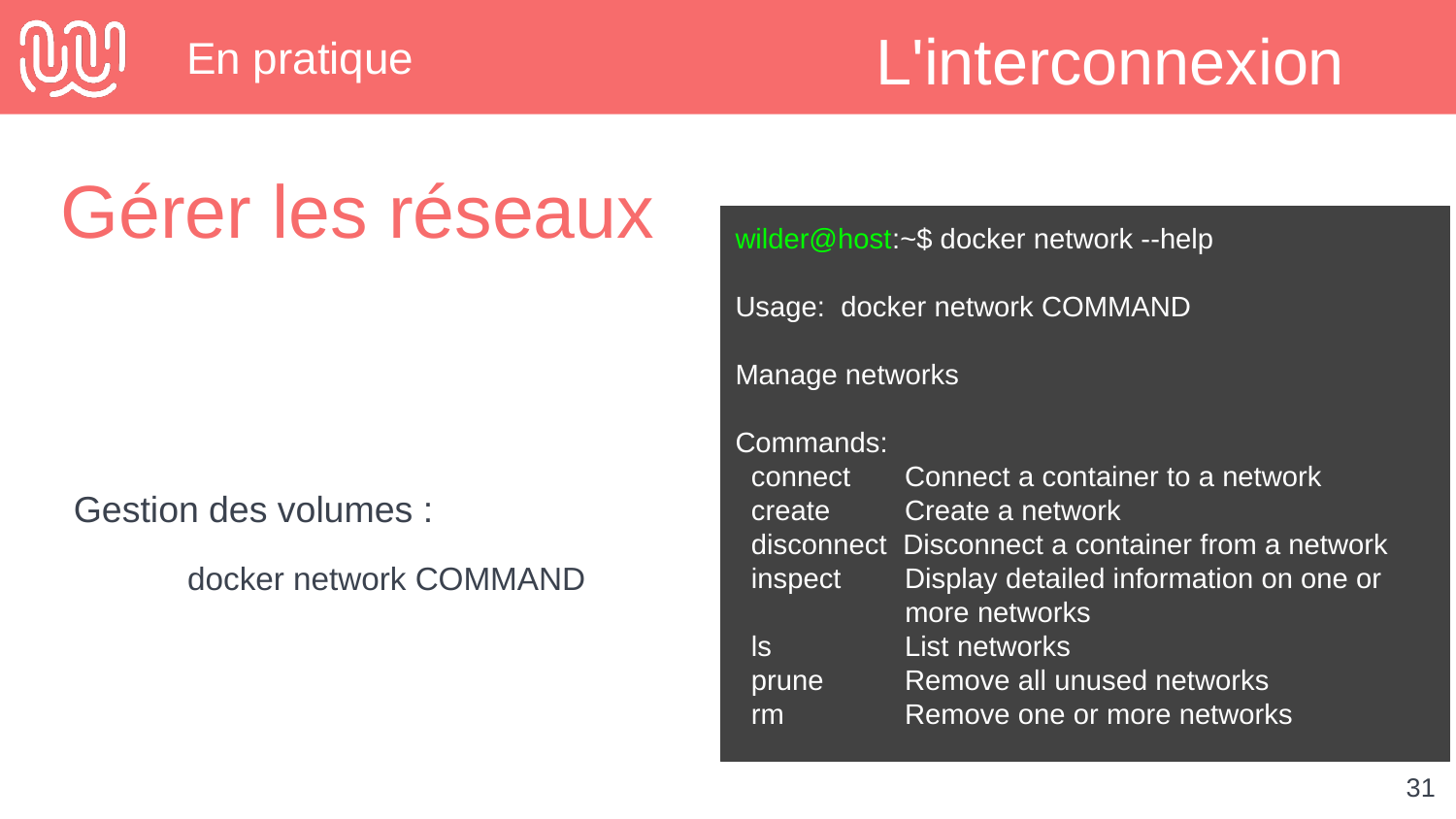

# En pratique
L'interconnexion
Gérer les réseaux
wilder@host:~$ docker network --help

Usage:  docker network COMMAND

Manage networks

Commands:
  connect	   Connect a container to a network
  create  	   Create a network
  disconnect  Disconnect a container from a network
  inspect 	   Display detailed information on one or
   more networks
  ls      	   List networks
  prune   	   Remove all unused networks
  rm      	   Remove one or more networks

Gestion des volumes :

docker network COMMAND
31